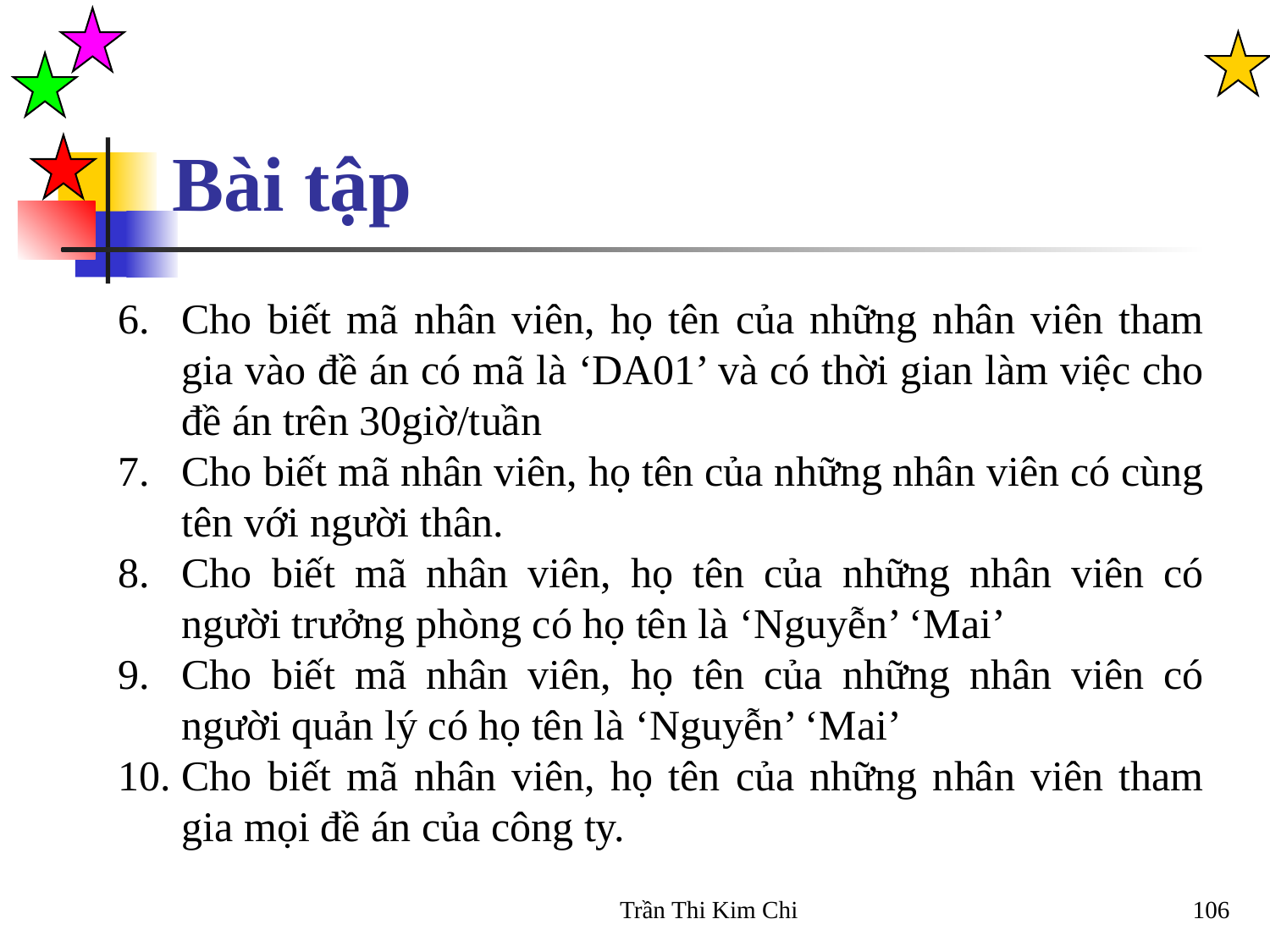

# Bài tập
Cho biết mã nhân viên, họ tên của những nhân viên tham gia vào đề án có mã là ‘DA01’ và có thời gian làm việc cho đề án trên 30giờ/tuần
Cho biết mã nhân viên, họ tên của những nhân viên có cùng tên với người thân.
Cho biết mã nhân viên, họ tên của những nhân viên có người trưởng phòng có họ tên là ‘Nguyễn’ ‘Mai’
Cho biết mã nhân viên, họ tên của những nhân viên có người quản lý có họ tên là ‘Nguyễn’ ‘Mai’
Cho biết mã nhân viên, họ tên của những nhân viên tham gia mọi đề án của công ty.
Trần Thi Kim Chi
106